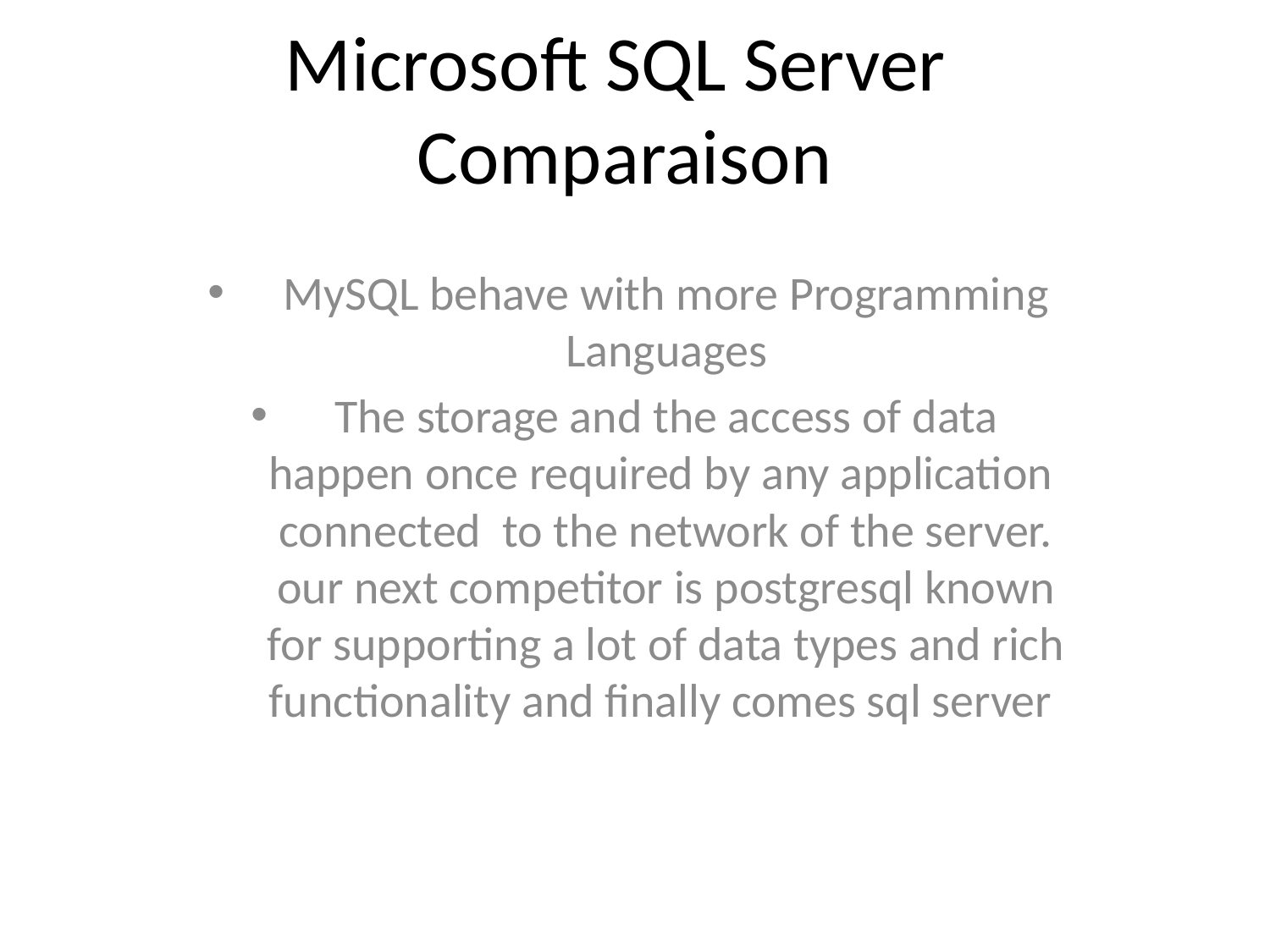

# Microsoft SQL Server  Comparaison
MySQL behave with more Programming Languages
The storage and the access of data happen once required by any application  connected  to the network of the server. our next competitor is postgresql known for supporting a lot of data types and rich functionality and finally comes sql server